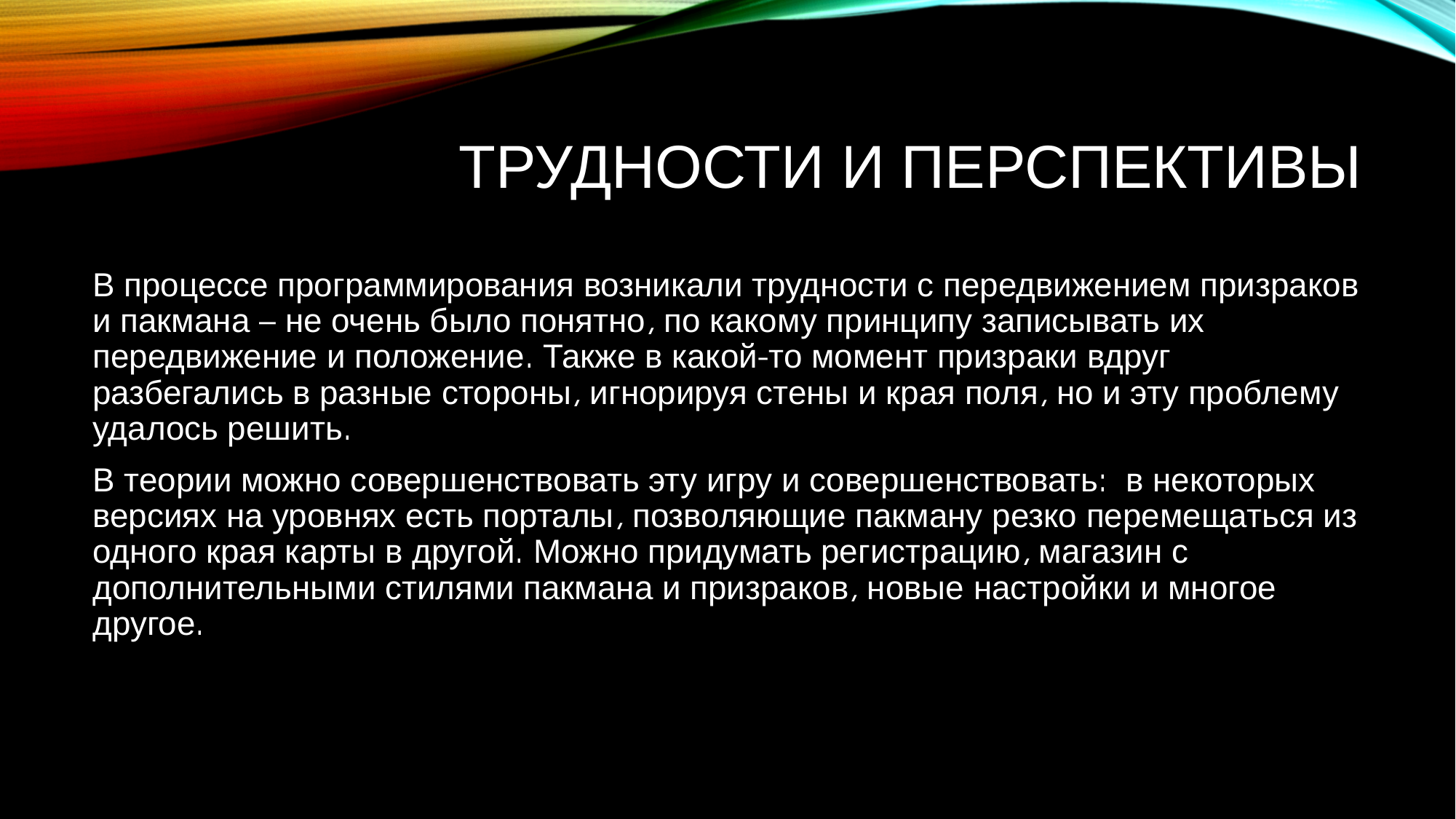

# ТРУДНОСТИ И ПЕРСПЕКТИВЫ
В процессе программирования возникали трудности с передвижением призраков и пакмана – не очень было понятно, по какому принципу записывать их передвижение и положение. Также в какой-то момент призраки вдруг разбегались в разные стороны, игнорируя стены и края поля, но и эту проблему удалось решить.
В теории можно совершенствовать эту игру и совершенствовать:  в некоторых версиях на уровнях есть порталы, позволяющие пакману резко перемещаться из одного края карты в другой. Можно придумать регистрацию, магазин с дополнительными стилями пакмана и призраков, новые настройки и многое другое.